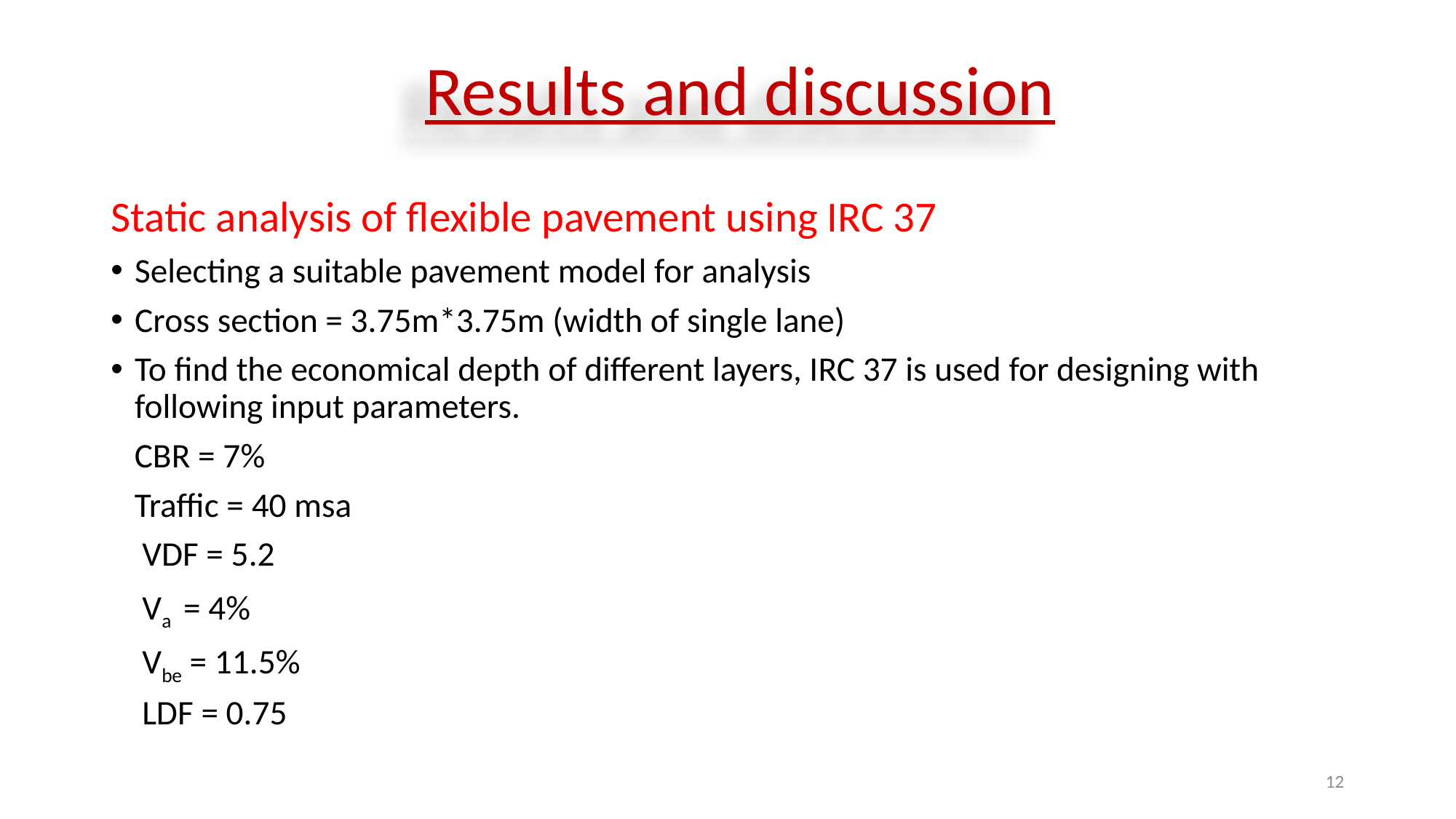

# Results and discussion
Static analysis of flexible pavement using IRC 37
Selecting a suitable pavement model for analysis
Cross section = 3.75m*3.75m (width of single lane)
To find the economical depth of different layers, IRC 37 is used for designing with following input parameters.
   CBR = 7%
   Traffic = 40 msa
    VDF = 5.2
    Va  = 4%
    Vbe = 11.5%
    LDF = 0.75
12